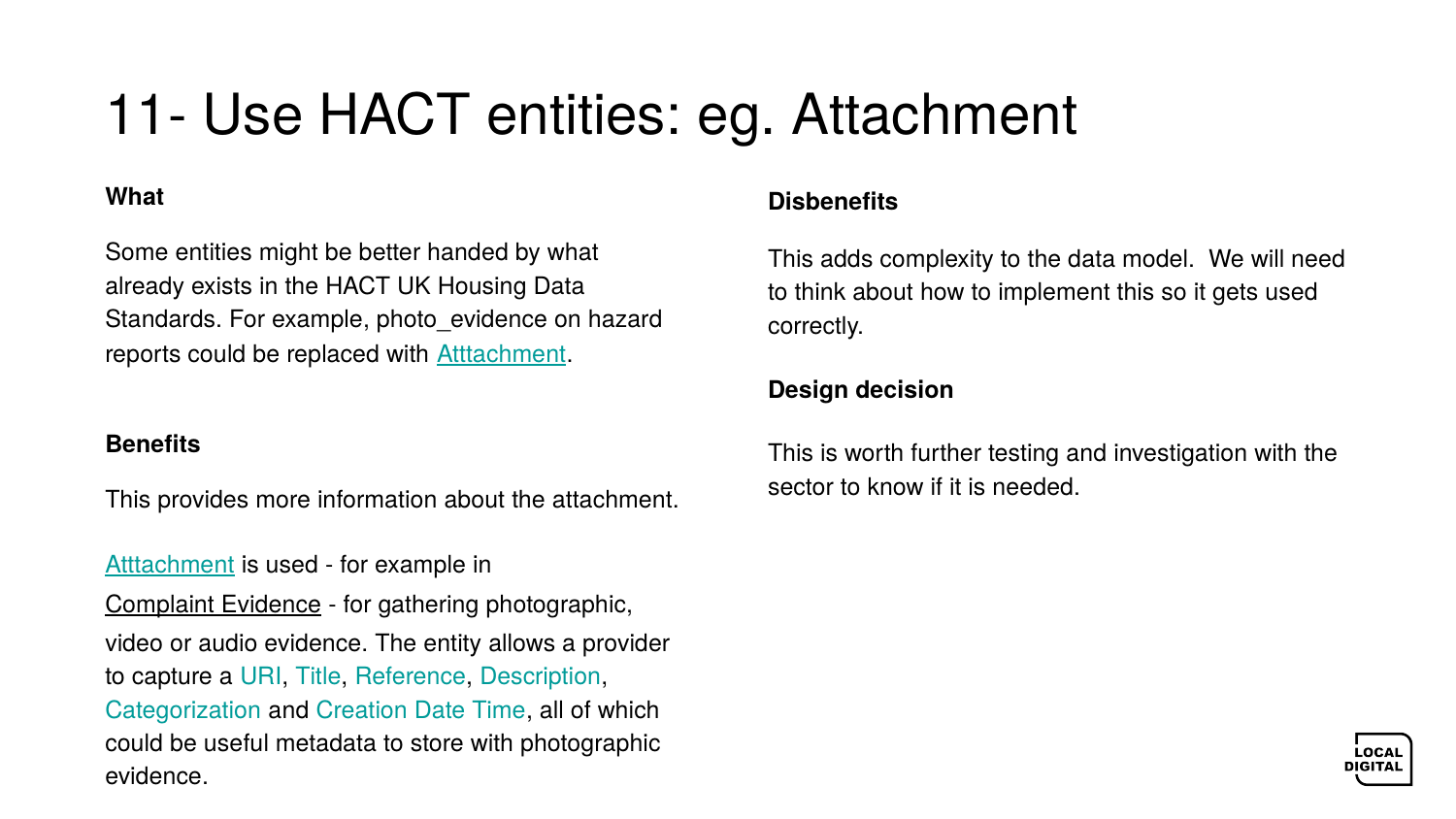

# 11- Use HACT entities: eg. Attachment
What
Some entities might be better handed by what already exists in the HACT UK Housing Data Standards. For example, photo_evidence on hazard reports could be replaced with Atttachment.

Benefits
This provides more information about the attachment.
Atttachment is used - for example in Complaint Evidence - for gathering photographic, video or audio evidence. The entity allows a provider to capture a URI, Title, Reference, Description, Categorization and Creation Date Time, all of which could be useful metadata to store with photographic evidence.

Disbenefits
This adds complexity to the data model.  We will need to think about how to implement this so it gets used correctly.
Design decision
This is worth further testing and investigation with the sector to know if it is needed.